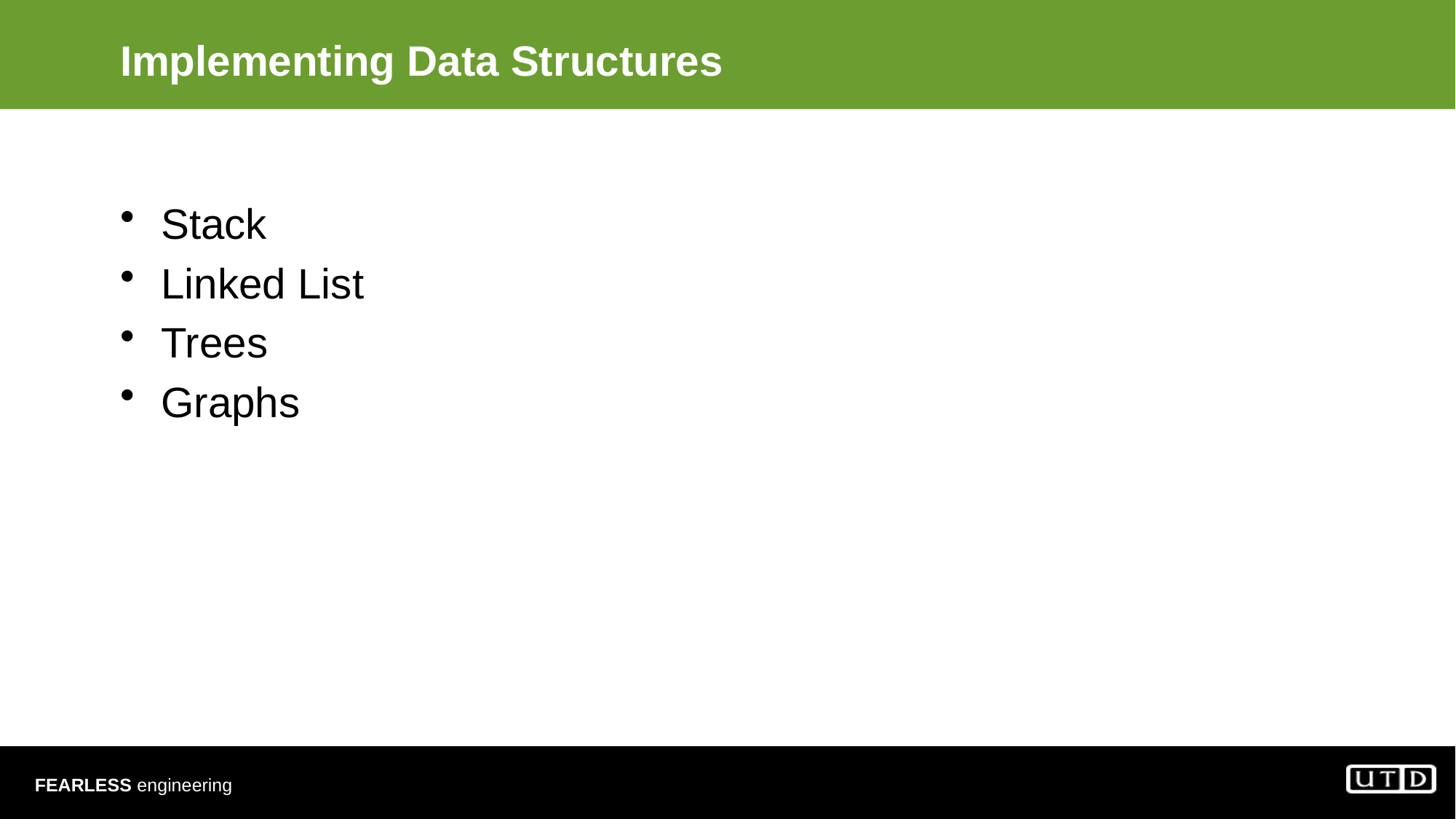

# Implementing Data Structures
Stack
Linked List
Trees
Graphs